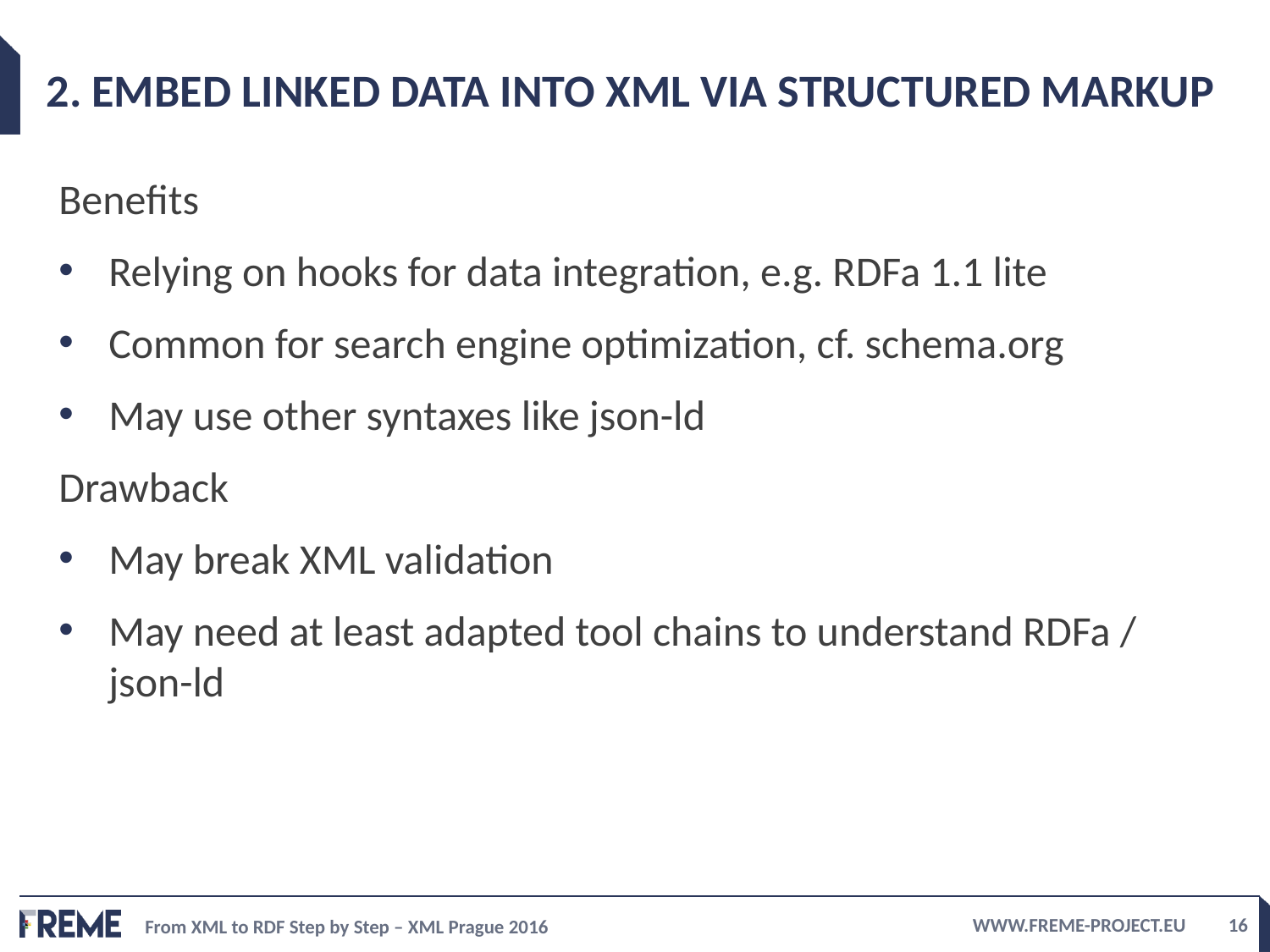

# 2. Embed linked data into XML via structured markup
Benefits
Relying on hooks for data integration, e.g. RDFa 1.1 lite
Common for search engine optimization, cf. schema.org
May use other syntaxes like json-ld
Drawback
May break XML validation
May need at least adapted tool chains to understand RDFa / json-ld